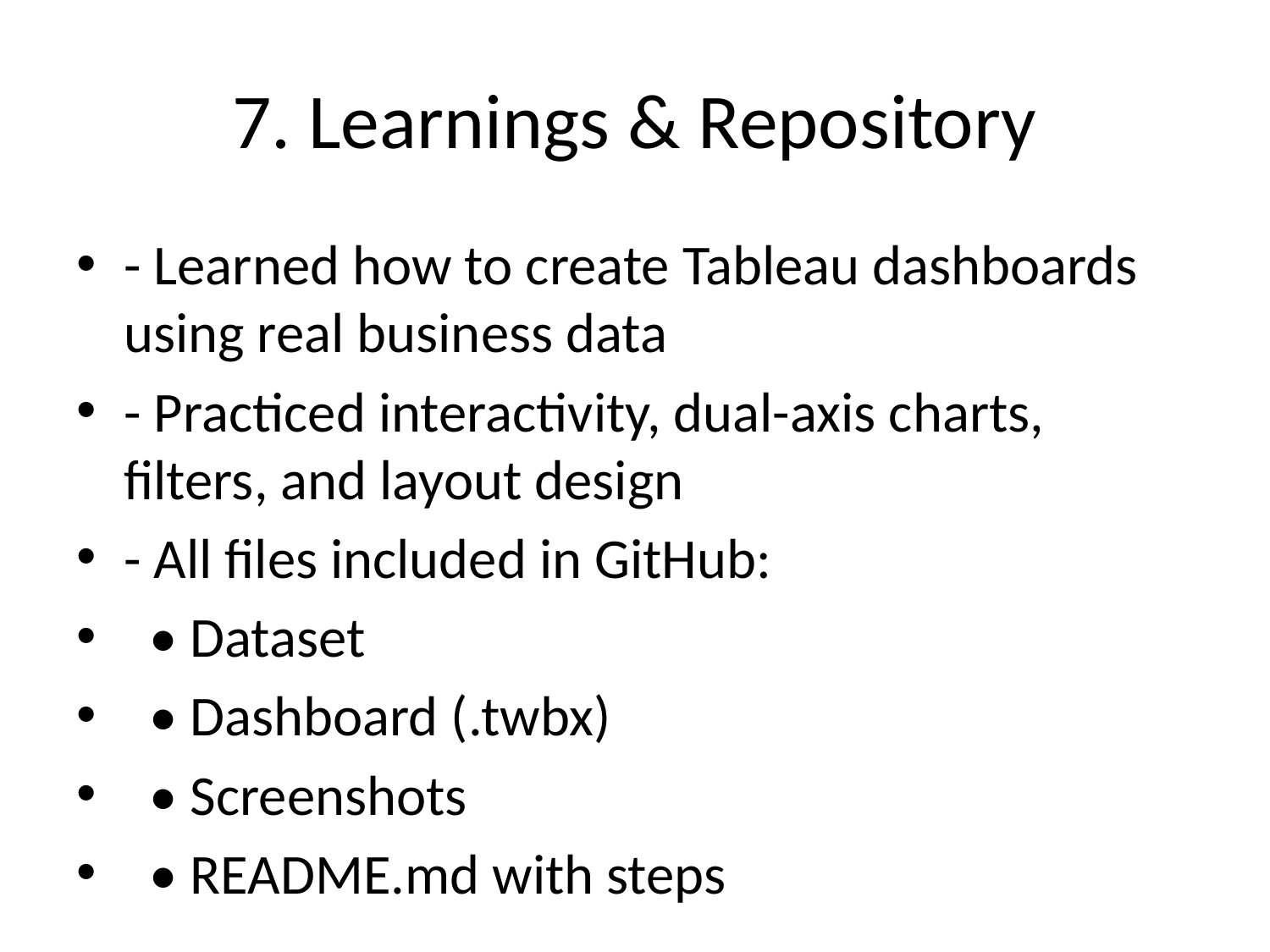

# 7. Learnings & Repository
- Learned how to create Tableau dashboards using real business data
- Practiced interactivity, dual-axis charts, filters, and layout design
- All files included in GitHub:
  • Dataset
  • Dashboard (.twbx)
  • Screenshots
  • README.md with steps